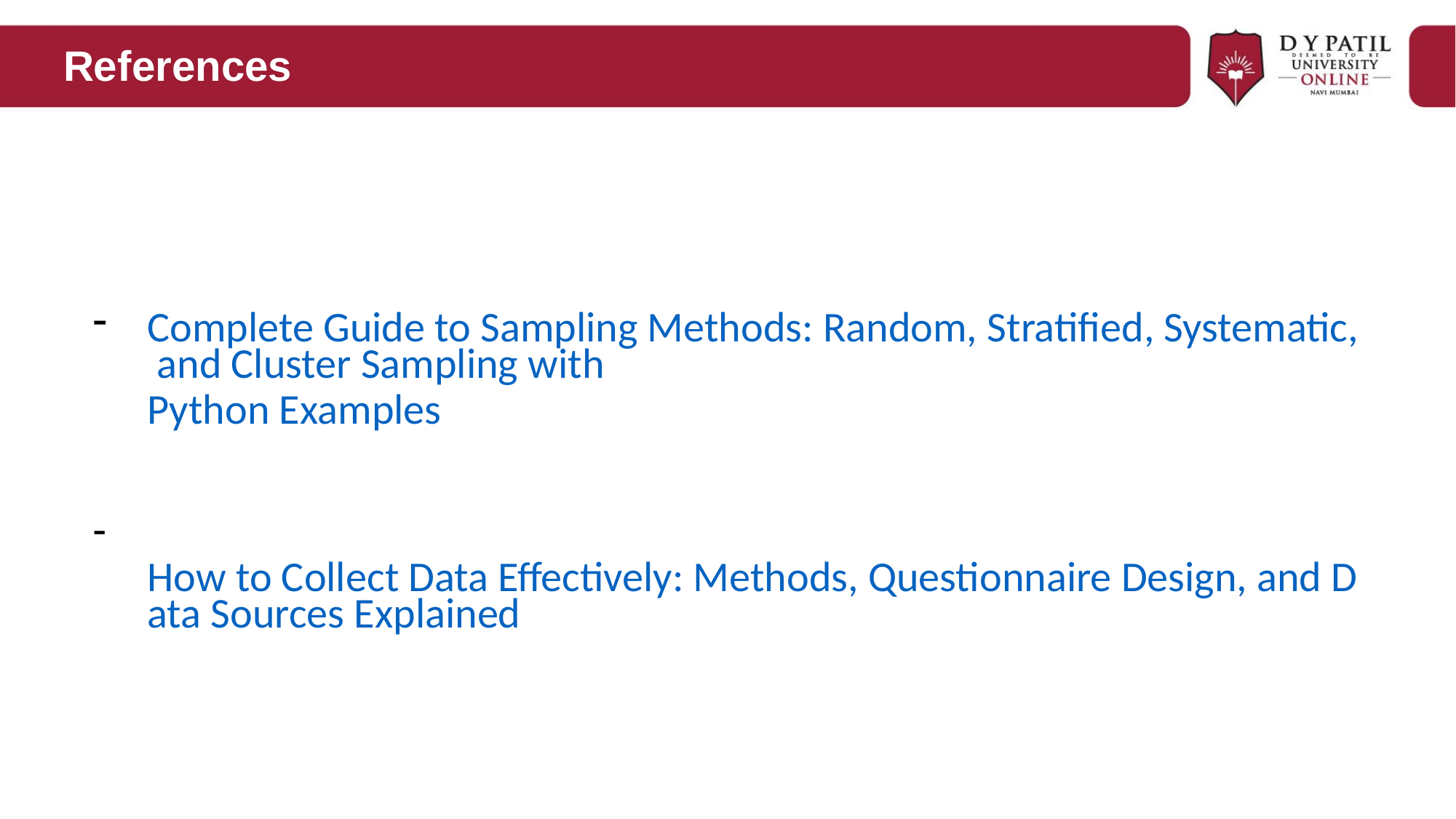

# References
Complete Guide to Sampling Methods: Random, Stratified, Systematic, and Cluster Sampling with Python Examples

 How to Collect Data Effectively: Methods, Questionnaire Design, and Data Sources Explained